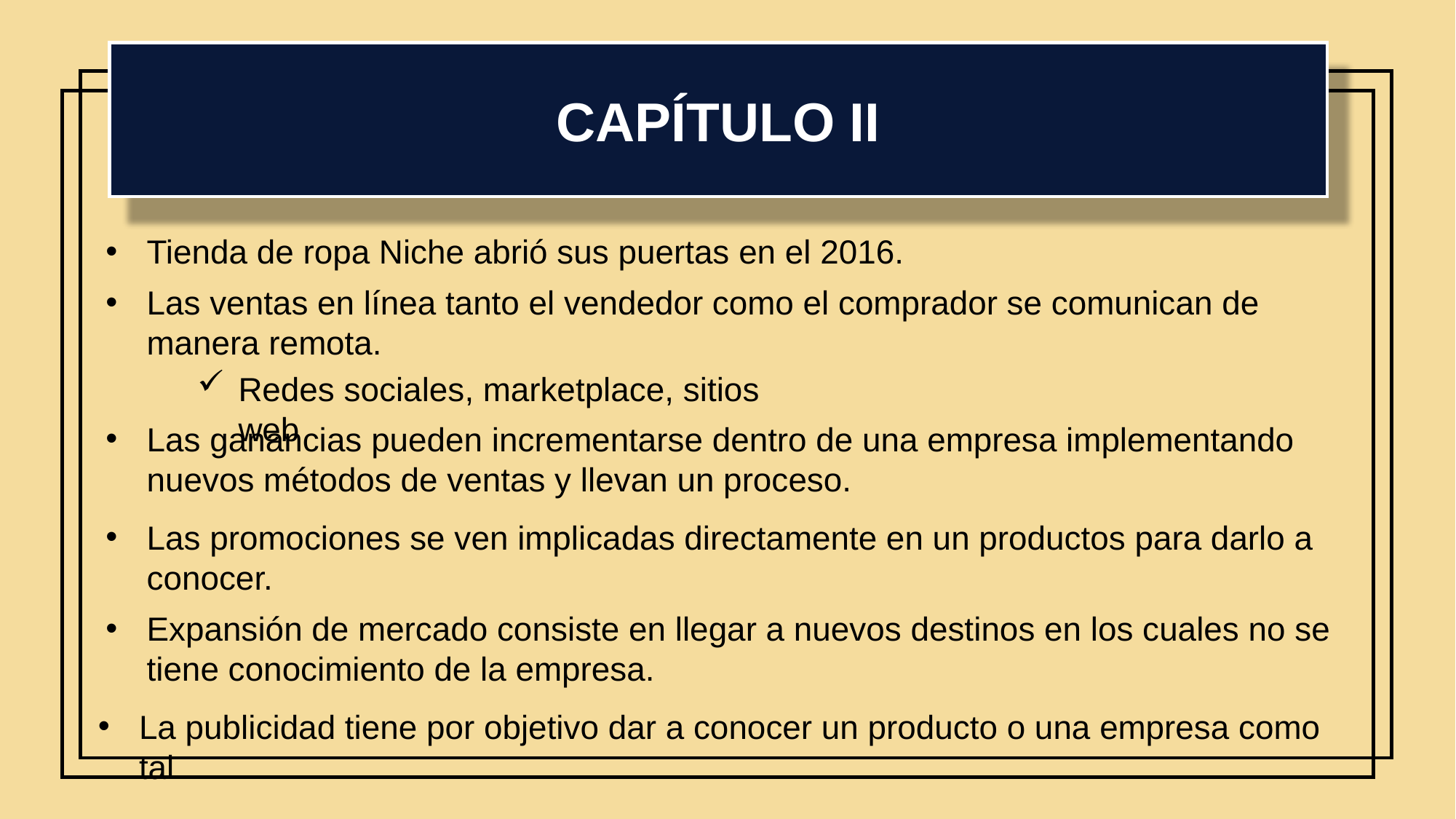

CAPÍTULO II

Tienda de ropa Niche abrió sus puertas en el 2016.
Las ventas en línea tanto el vendedor como el comprador se comunican de manera remota.
Redes sociales, marketplace, sitios web
Las ganancias pueden incrementarse dentro de una empresa implementando nuevos métodos de ventas y llevan un proceso.
Las promociones se ven implicadas directamente en un productos para darlo a conocer.
Expansión de mercado consiste en llegar a nuevos destinos en los cuales no se tiene conocimiento de la empresa.
La publicidad tiene por objetivo dar a conocer un producto o una empresa como tal.